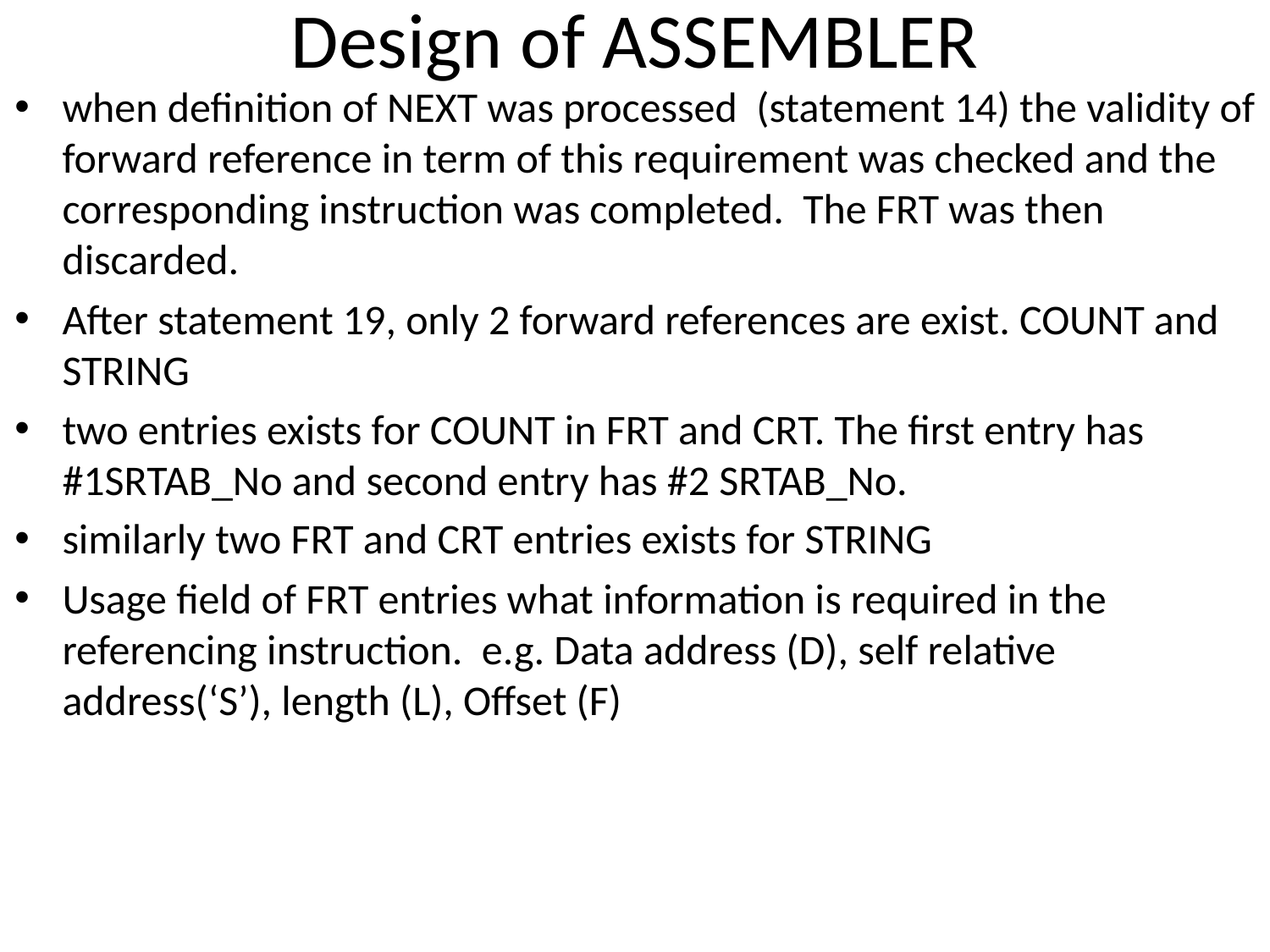

# Design of ASSEMBLER
when definition of NEXT was processed  (statement 14) the validity of forward reference in term of this requirement was checked and the corresponding instruction was completed.  The FRT was then discarded.
After statement 19, only 2 forward references are exist. COUNT and STRING
two entries exists for COUNT in FRT and CRT. The first entry has #1SRTAB_No and second entry has #2 SRTAB_No.
similarly two FRT and CRT entries exists for STRING
Usage field of FRT entries what information is required in the referencing instruction.  e.g. Data address (D), self relative address(‘S’), length (L), Offset (F)